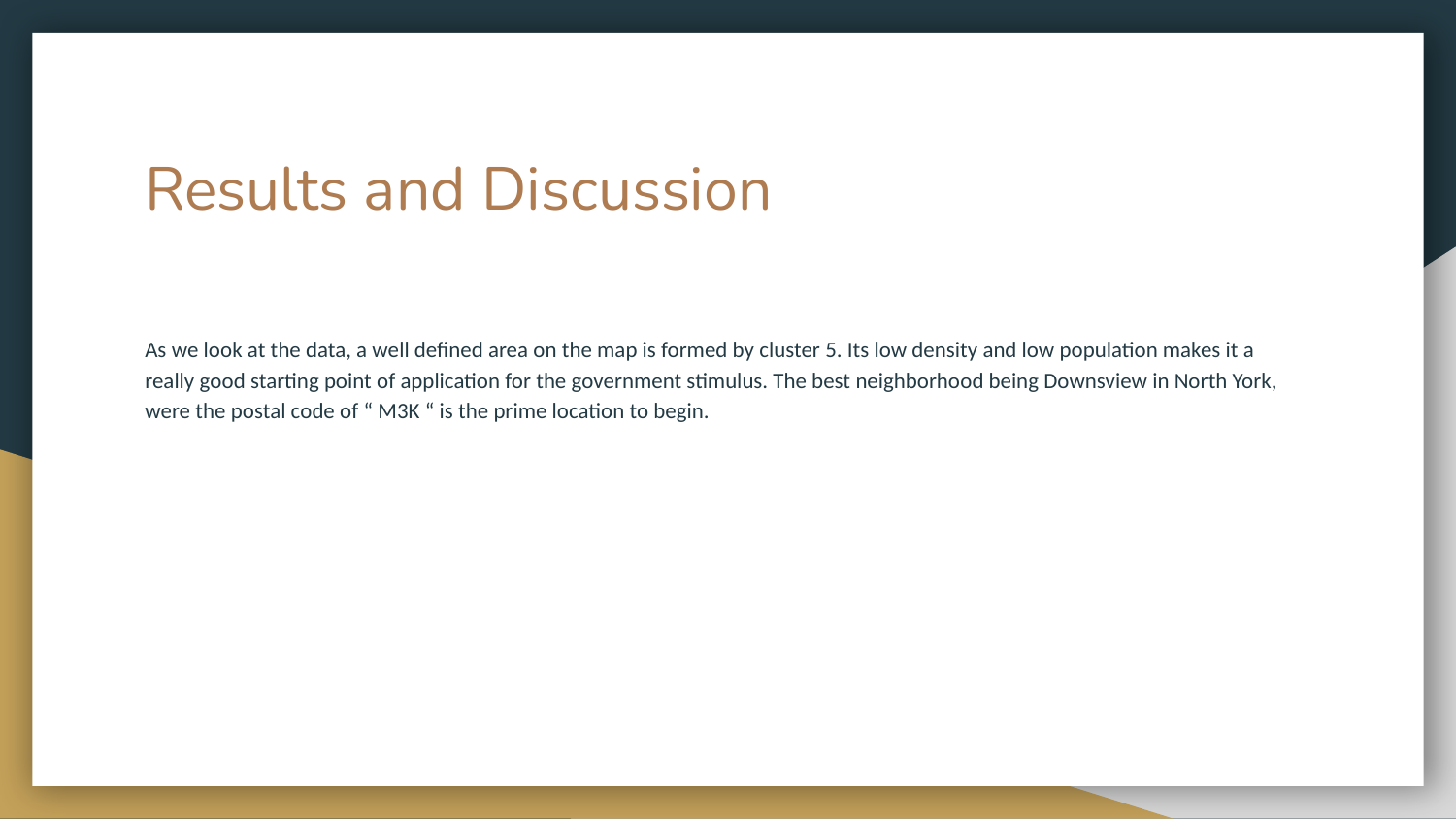

# Results and Discussion
As we look at the data, a well defined area on the map is formed by cluster 5. Its low density and low population makes it a really good starting point of application for the government stimulus. The best neighborhood being Downsview in North York, were the postal code of “ M3K “ is the prime location to begin.